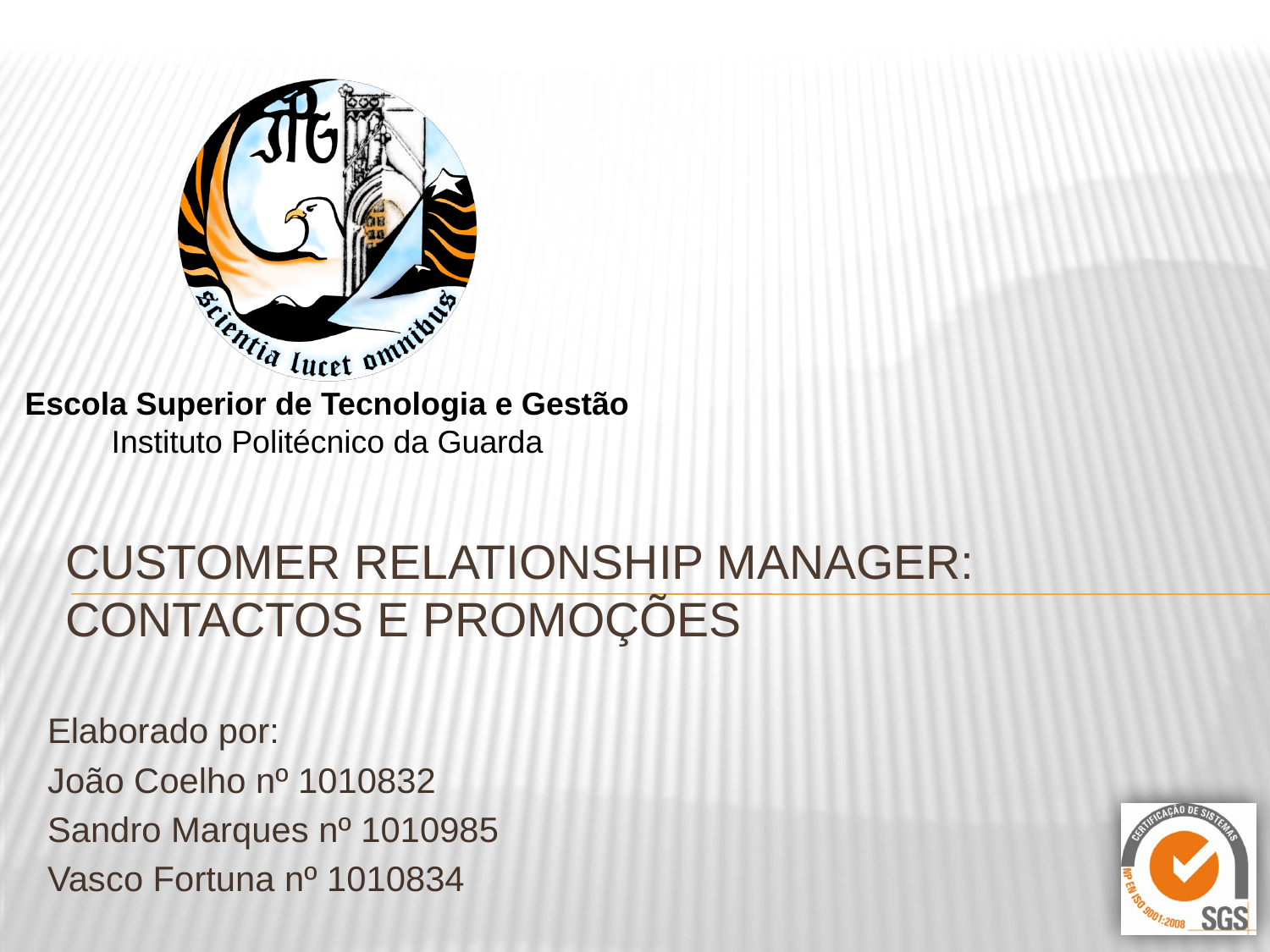

# Customer relationship manager: Contactos e promoções
Elaborado por:
João Coelho nº 1010832
Sandro Marques nº 1010985
Vasco Fortuna nº 1010834